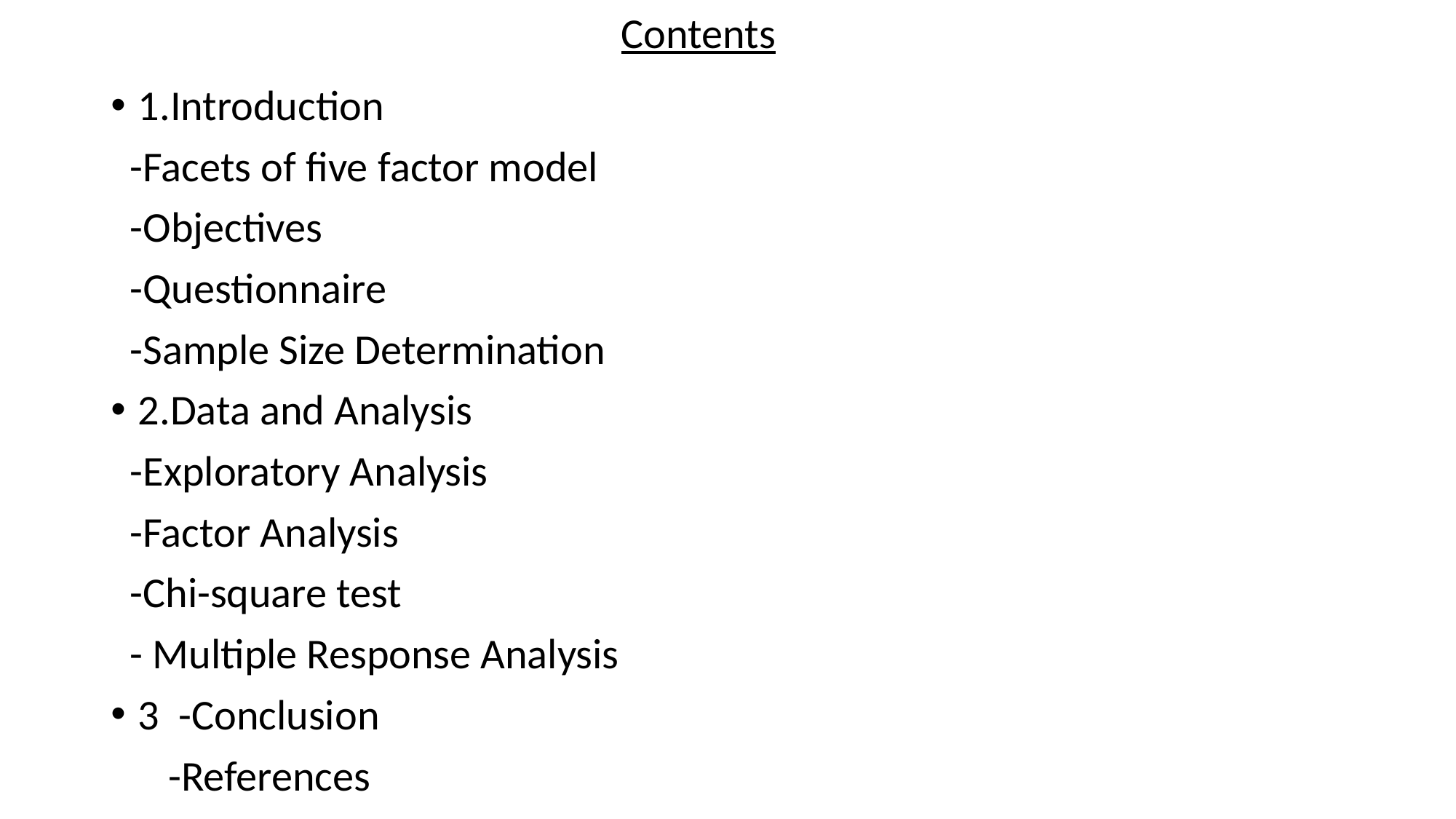

# Contents
1.Introduction
  -Facets of five factor model
  -Objectives
  -Questionnaire
  -Sample Size Determination
2.Data and Analysis
  -Exploratory Analysis
  -Factor Analysis
  -Chi-square test
  - Multiple Response Analysis
3  -Conclusion
      -References